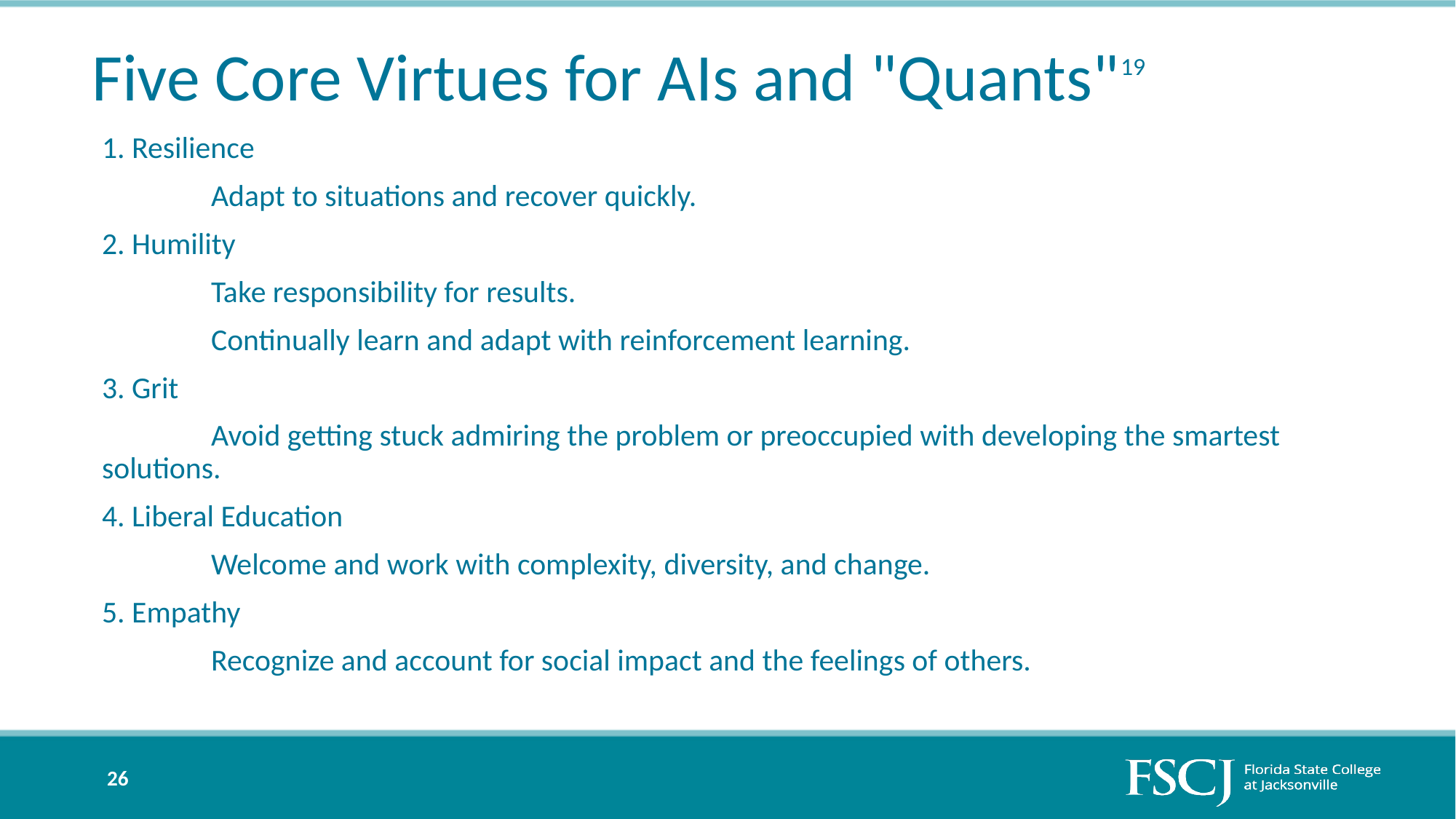

# Five Core Virtues for AIs and "Quants"19
1. Resilience
	Adapt to situations and recover quickly.
2. Humility
	Take responsibility for results.
	Continually learn and adapt with reinforcement learning.
3. Grit
	Avoid getting stuck admiring the problem or preoccupied with developing the smartest solutions.
4. Liberal Education
	Welcome and work with complexity, diversity, and change.
5. Empathy
	Recognize and account for social impact and the feelings of others.